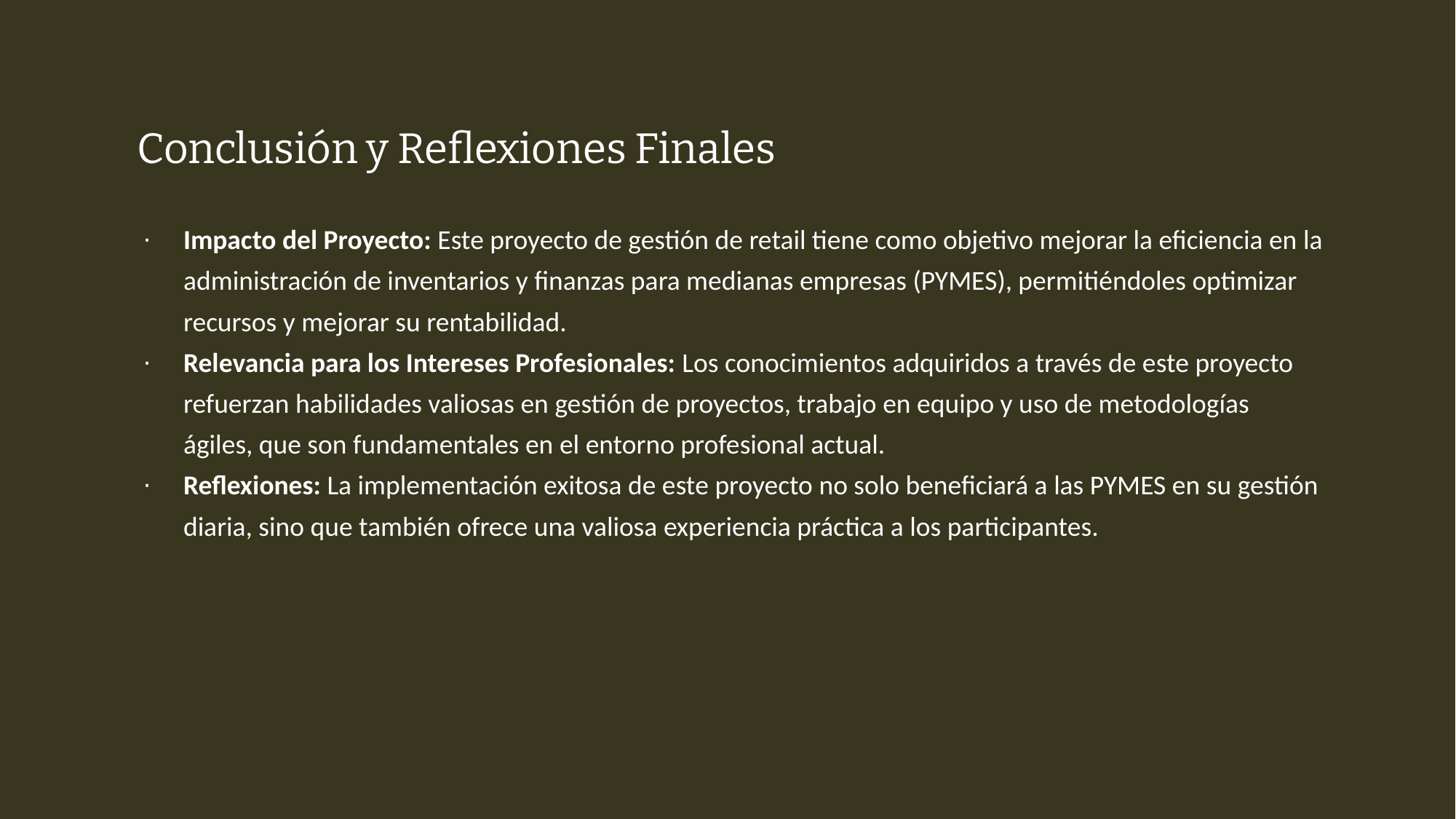

# Conclusión y Reflexiones Finales
Impacto del Proyecto: Este proyecto de gestión de retail tiene como objetivo mejorar la eficiencia en la administración de inventarios y finanzas para medianas empresas (PYMES), permitiéndoles optimizar recursos y mejorar su rentabilidad.
Relevancia para los Intereses Profesionales: Los conocimientos adquiridos a través de este proyecto refuerzan habilidades valiosas en gestión de proyectos, trabajo en equipo y uso de metodologías ágiles, que son fundamentales en el entorno profesional actual.
Reflexiones: La implementación exitosa de este proyecto no solo beneficiará a las PYMES en su gestión diaria, sino que también ofrece una valiosa experiencia práctica a los participantes.